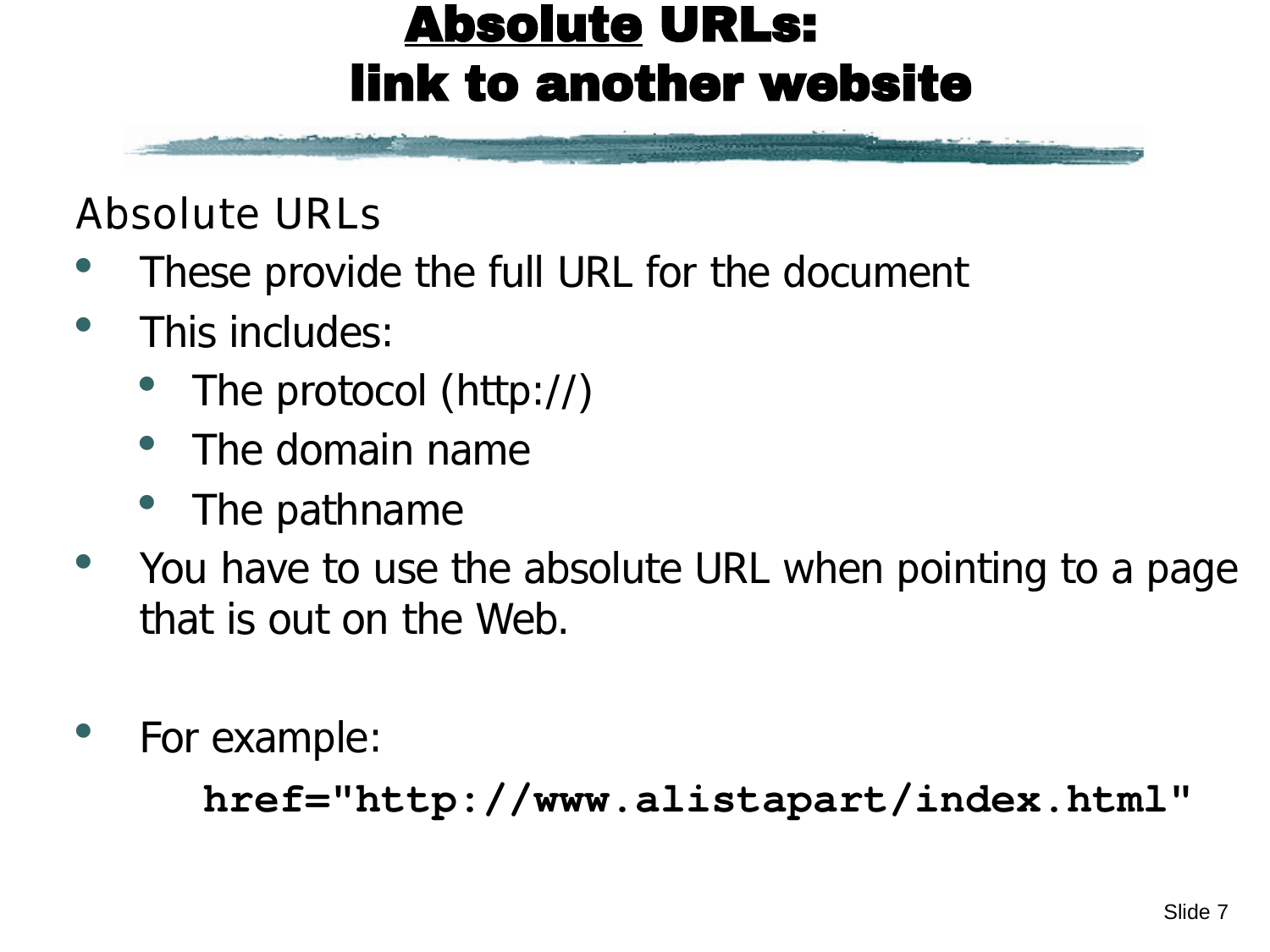

# Absolute URLs: link to another website
Absolute URLs
These provide the full URL for the document
This includes:
The protocol (http://)
The domain name
The pathname
You have to use the absolute URL when pointing to a page that is out on the Web.

For example:
href="http://www.alistapart/index.html"
Slide 7